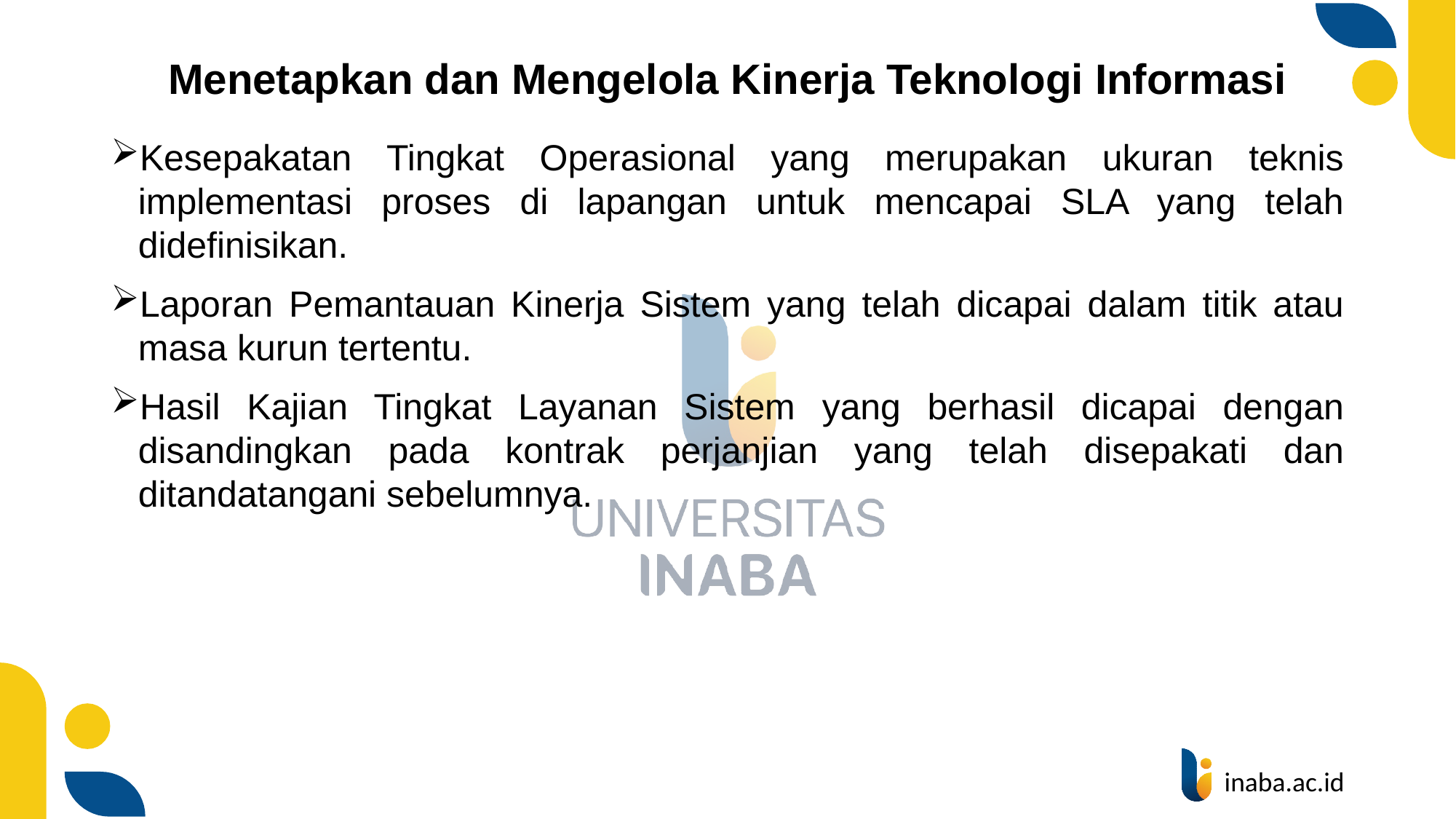

# Menetapkan dan Mengelola Kinerja Teknologi Informasi
Kesepakatan Tingkat Operasional yang merupakan ukuran teknis implementasi proses di lapangan untuk mencapai SLA yang telah didefinisikan.
Laporan Pemantauan Kinerja Sistem yang telah dicapai dalam titik atau masa kurun tertentu.
Hasil Kajian Tingkat Layanan Sistem yang berhasil dicapai dengan disandingkan pada kontrak perjanjian yang telah disepakati dan ditandatangani sebelumnya.